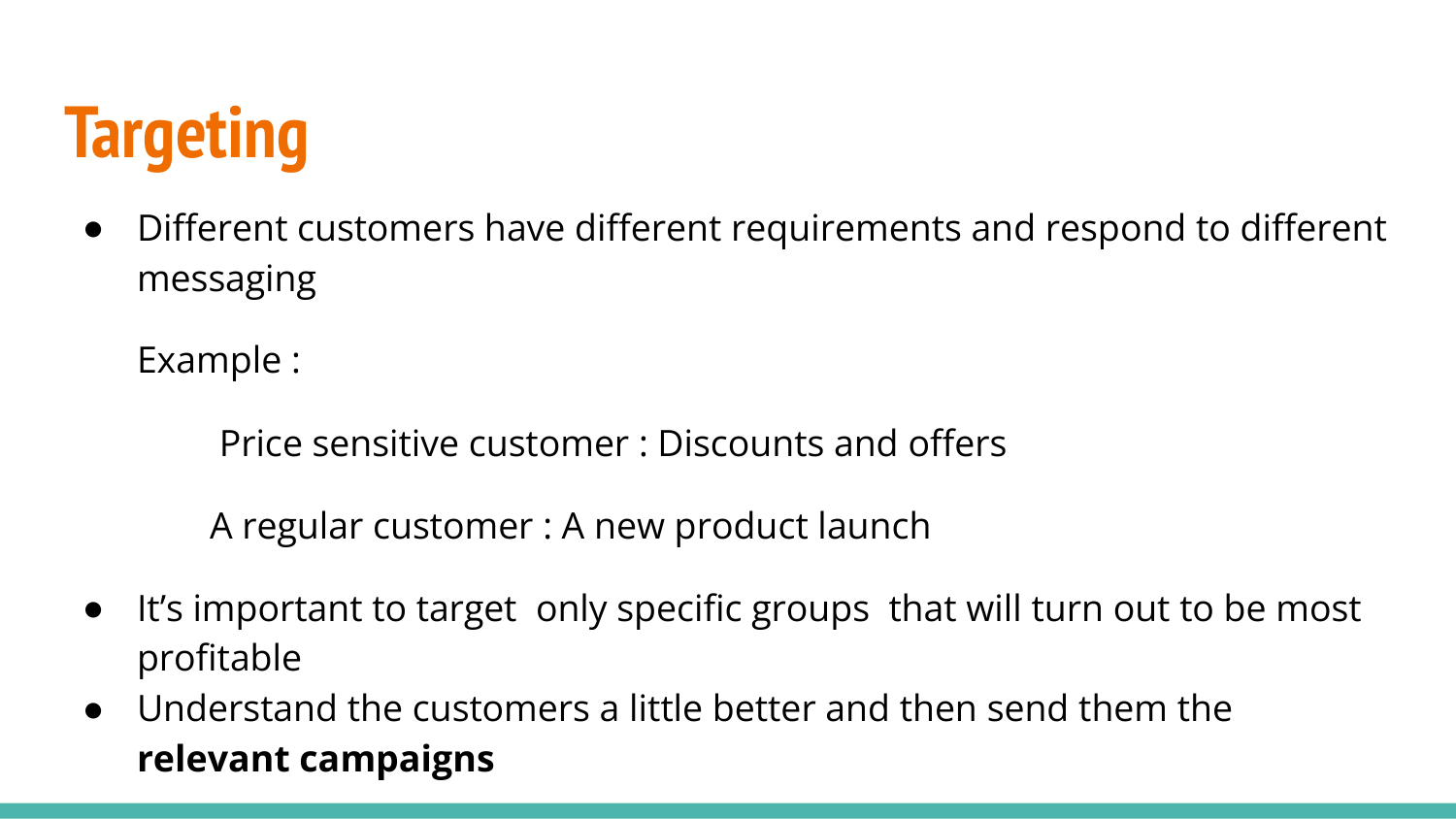

# Targeting
Different customers have different requirements and respond to different messaging
Example :
 Price sensitive customer : Discounts and offers
A regular customer : A new product launch
It’s important to target  only specific groups  that will turn out to be most profitable
Understand the customers a little better and then send them the relevant campaigns